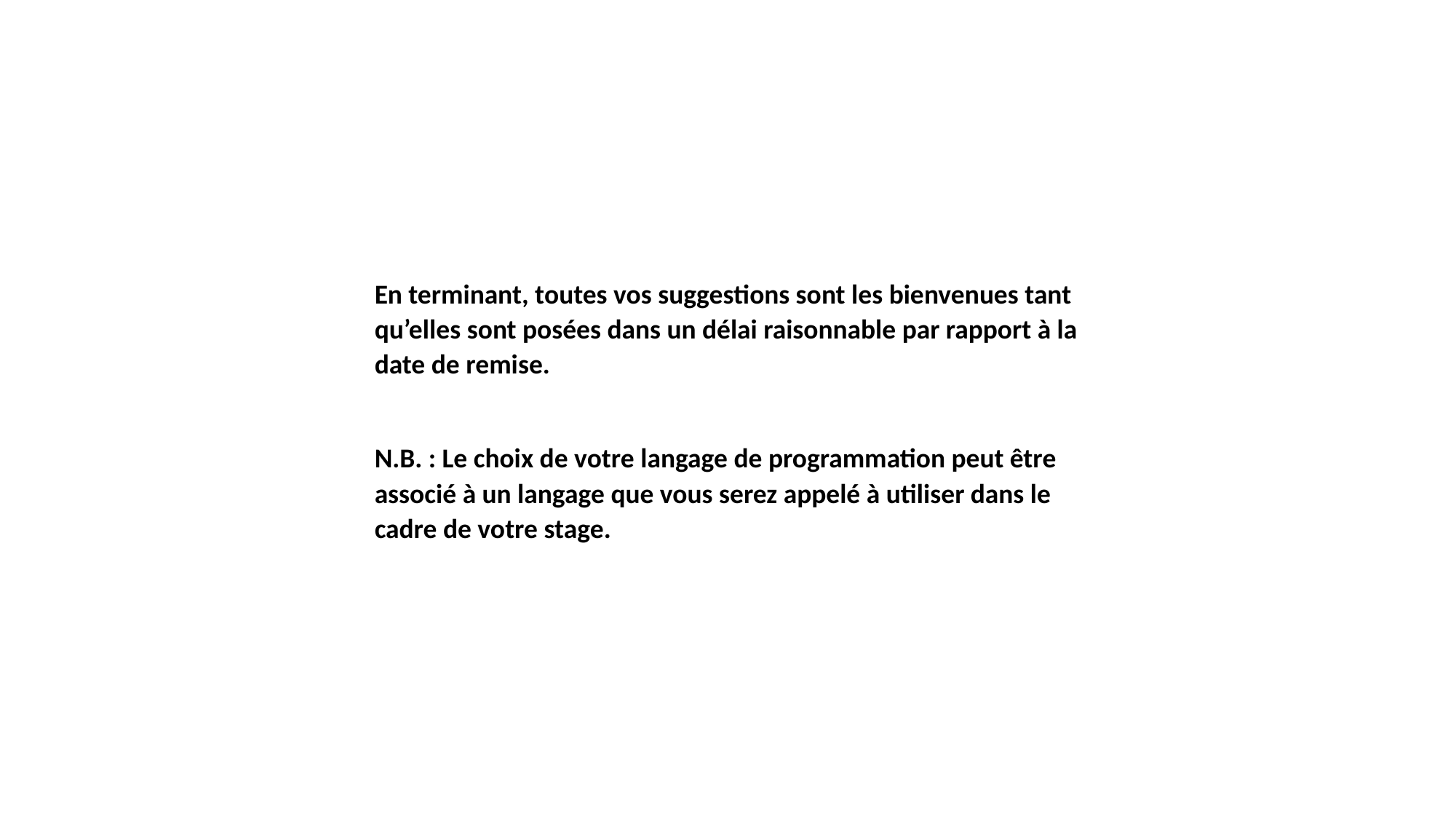

En terminant, toutes vos suggestions sont les bienvenues tant qu’elles sont posées dans un délai raisonnable par rapport à la date de remise.

N.B. : Le choix de votre langage de programmation peut être associé à un langage que vous serez appelé à utiliser dans le cadre de votre stage.